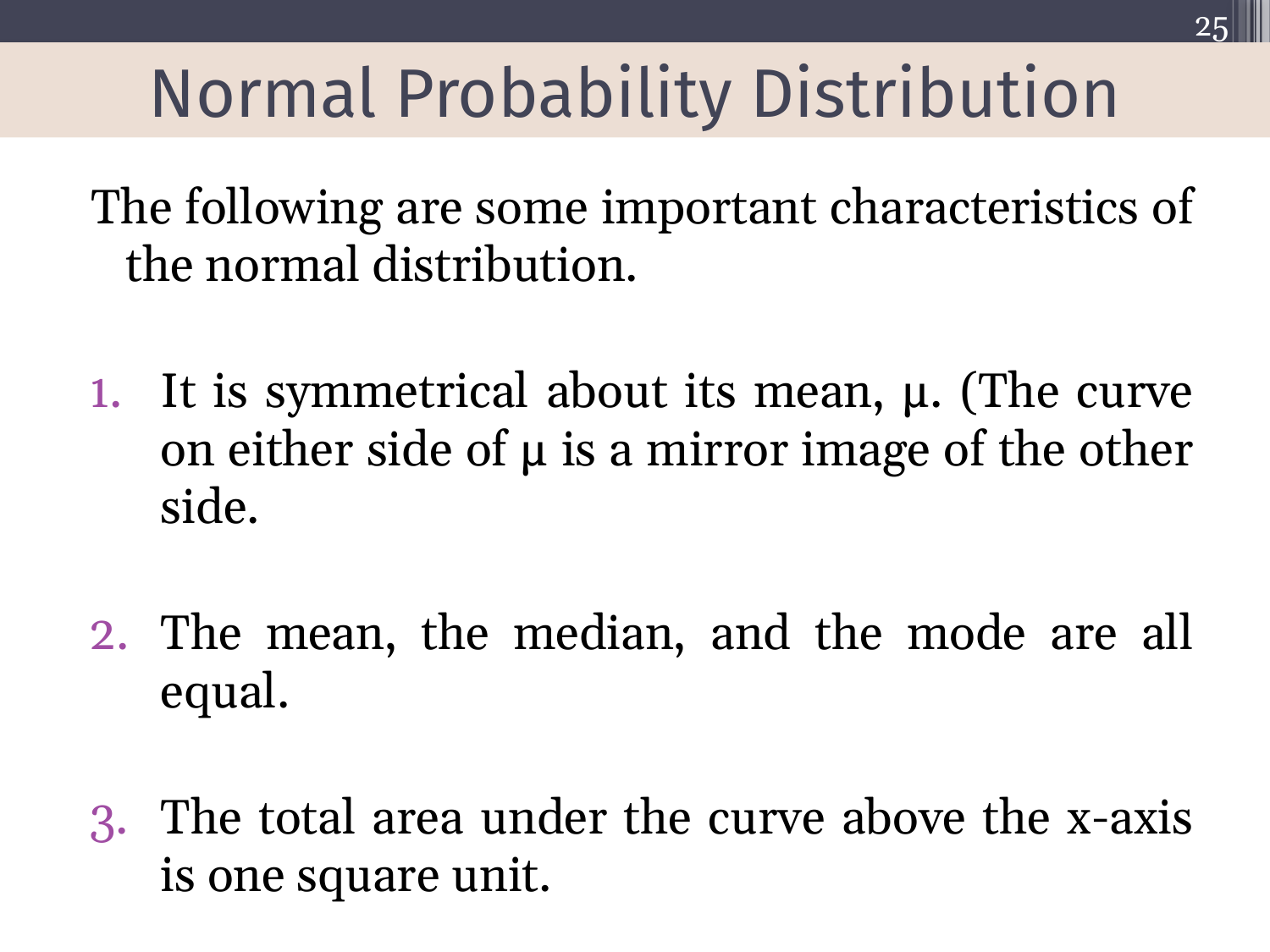

25
# Normal Probability Distribution
The following are some important characteristics of the normal distribution.

It is symmetrical about its mean, μ. (The curve on either side of μ is a mirror image of the other side.

The mean, the median, and the mode are all equal.

The total area under the curve above the x-axis is one square unit.